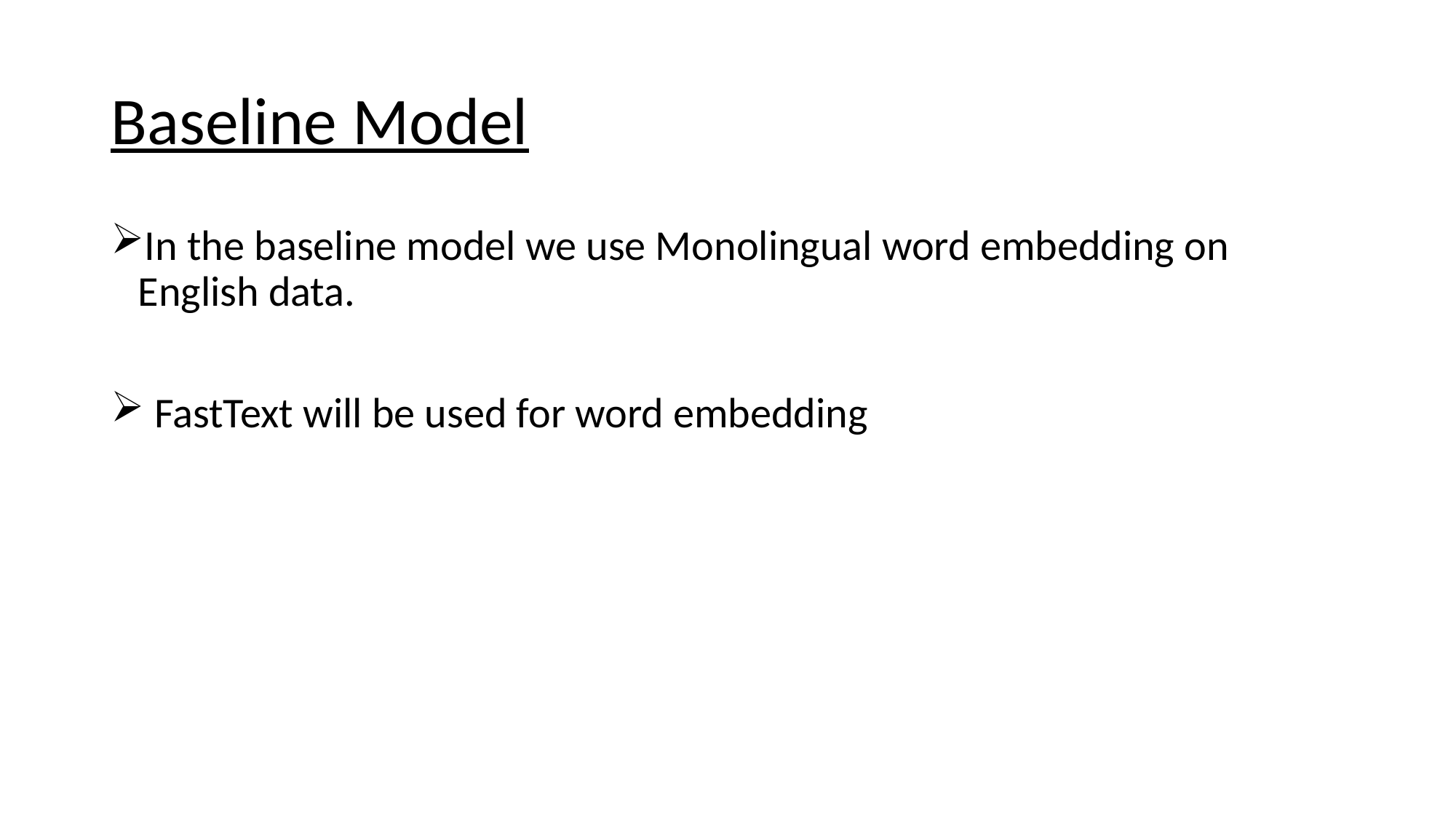

# Baseline Model
In the baseline model we use Monolingual word embedding on English data.

 FastText will be used for word embedding